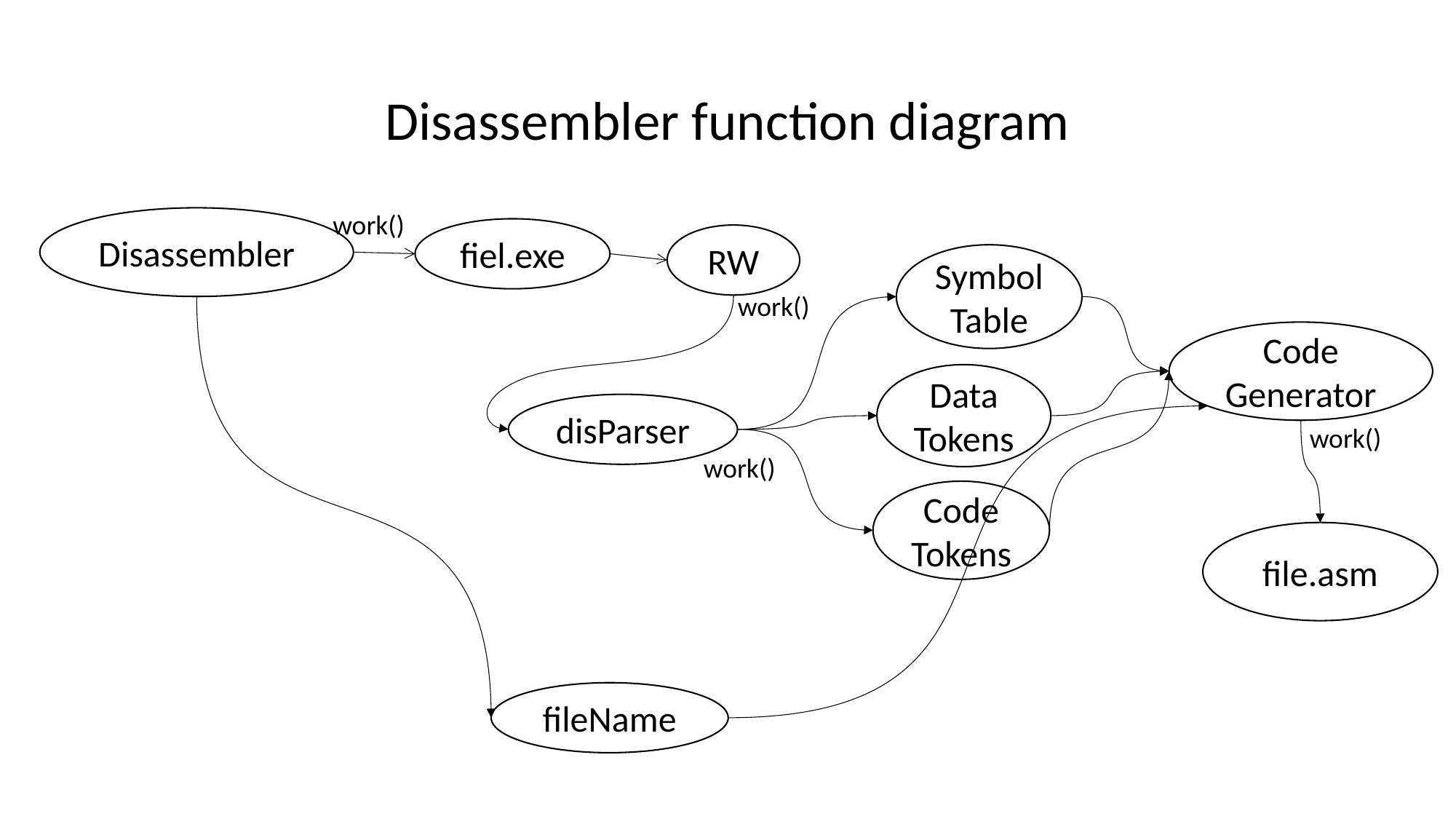

Disassembler function diagram
work()
fiel.exe
Symbol Table
work()
Code Generator
Data Tokens
disParser
work()
Code Tokens
file.asm
fileName
Disassembler
RW
work()